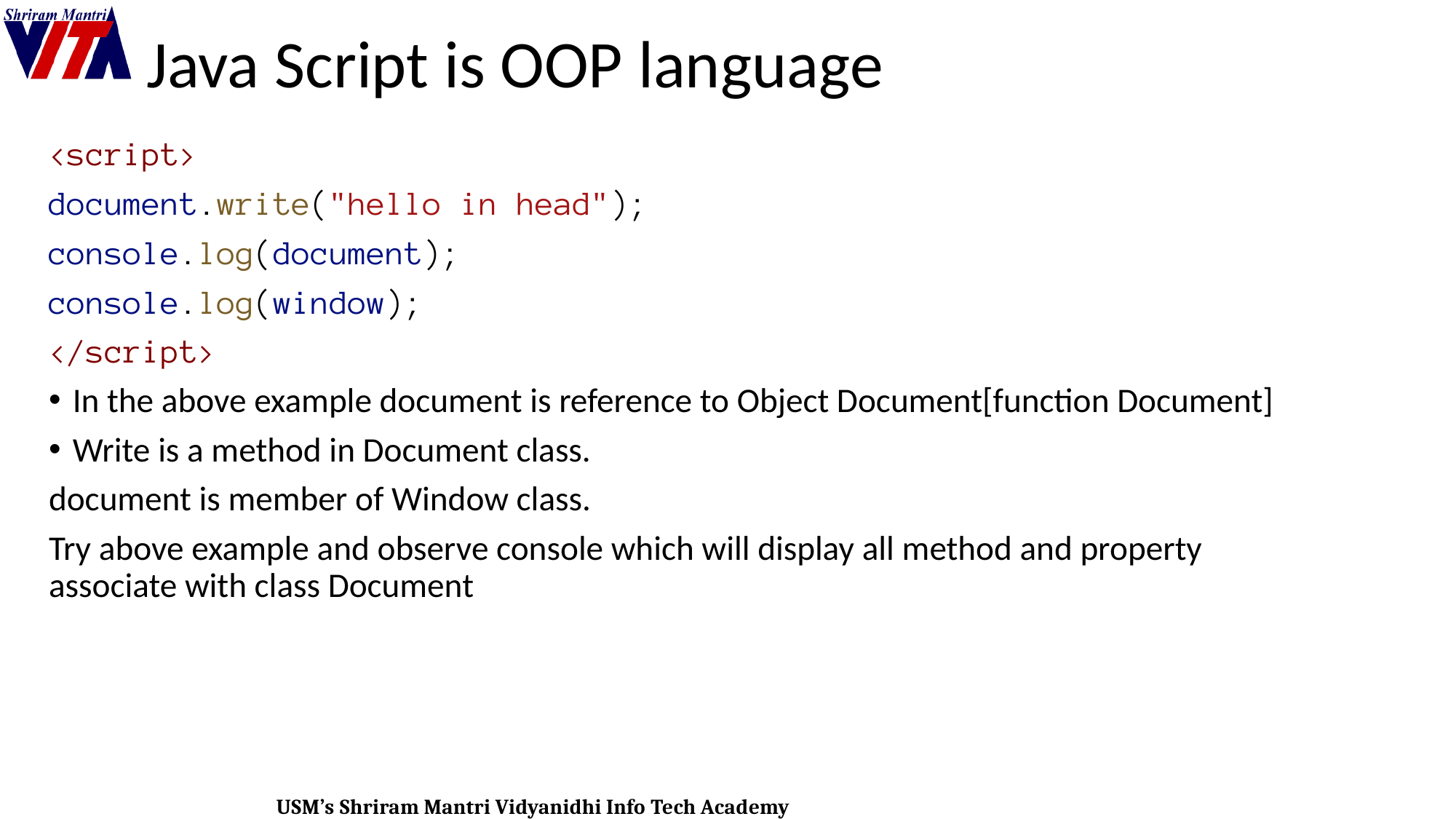

# Java Script is OOP language
<script>
document.write("hello in head");
console.log(document);
console.log(window);
</script>
In the above example document is reference to Object Document[function Document]
Write is a method in Document class.
document is member of Window class.
Try above example and observe console which will display all method and property associate with class Document